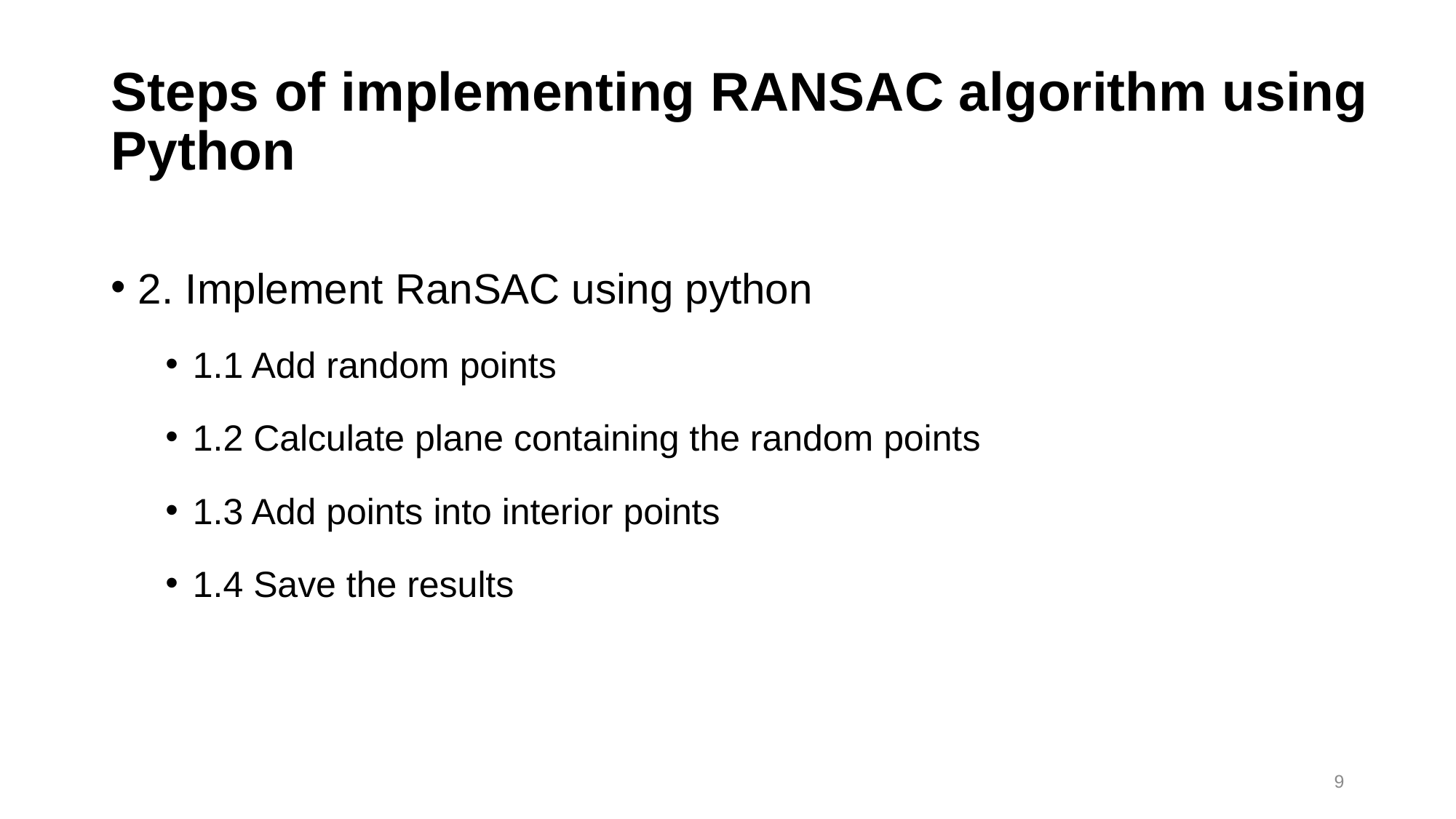

# Steps of implementing RANSAC algorithm using Python
2. Implement RanSAC using python
1.1 Add random points
1.2 Calculate plane containing the random points
1.3 Add points into interior points
1.4 Save the results
9